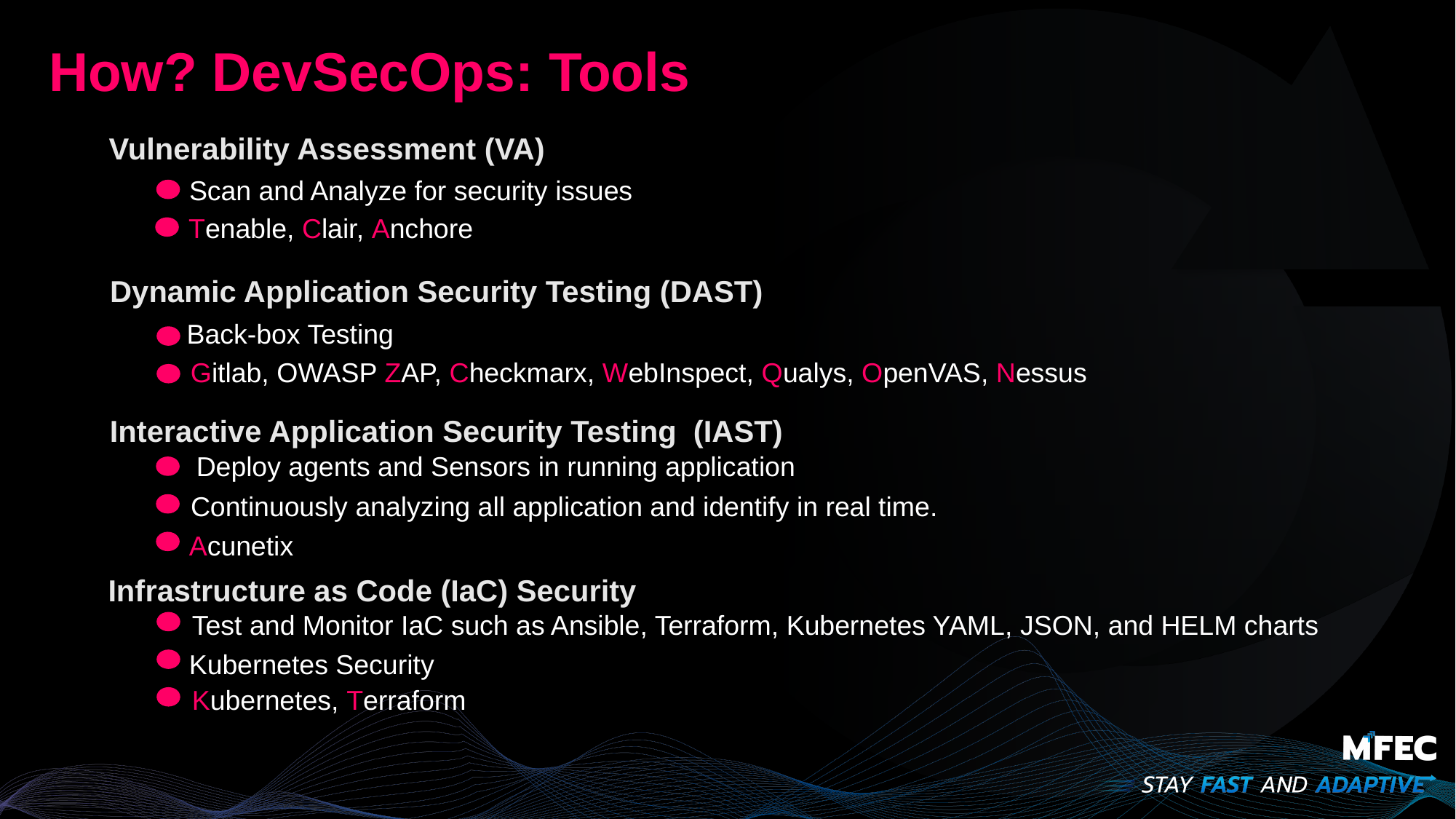

How? DevSecOps: Tools
Vulnerability Assessment (VA)
Scan and Analyze for security issues

Tenable, Clair, Anchore

Dynamic Application Security Testing (DAST)
Back-box Testing

Gitlab, OWASP ZAP, Checkmarx, WebInspect, Qualys, OpenVAS, Nessus

Interactive Application Security Testing  (IAST)
Deploy agents and Sensors in running application

Continuously analyzing all application and identify in real time.

Acunetix

Infrastructure as Code (IaC) Security
Test and Monitor IaC such as Ansible, Terraform, Kubernetes YAML, JSON, and HELM charts

Kubernetes Security

Kubernetes, Terraform